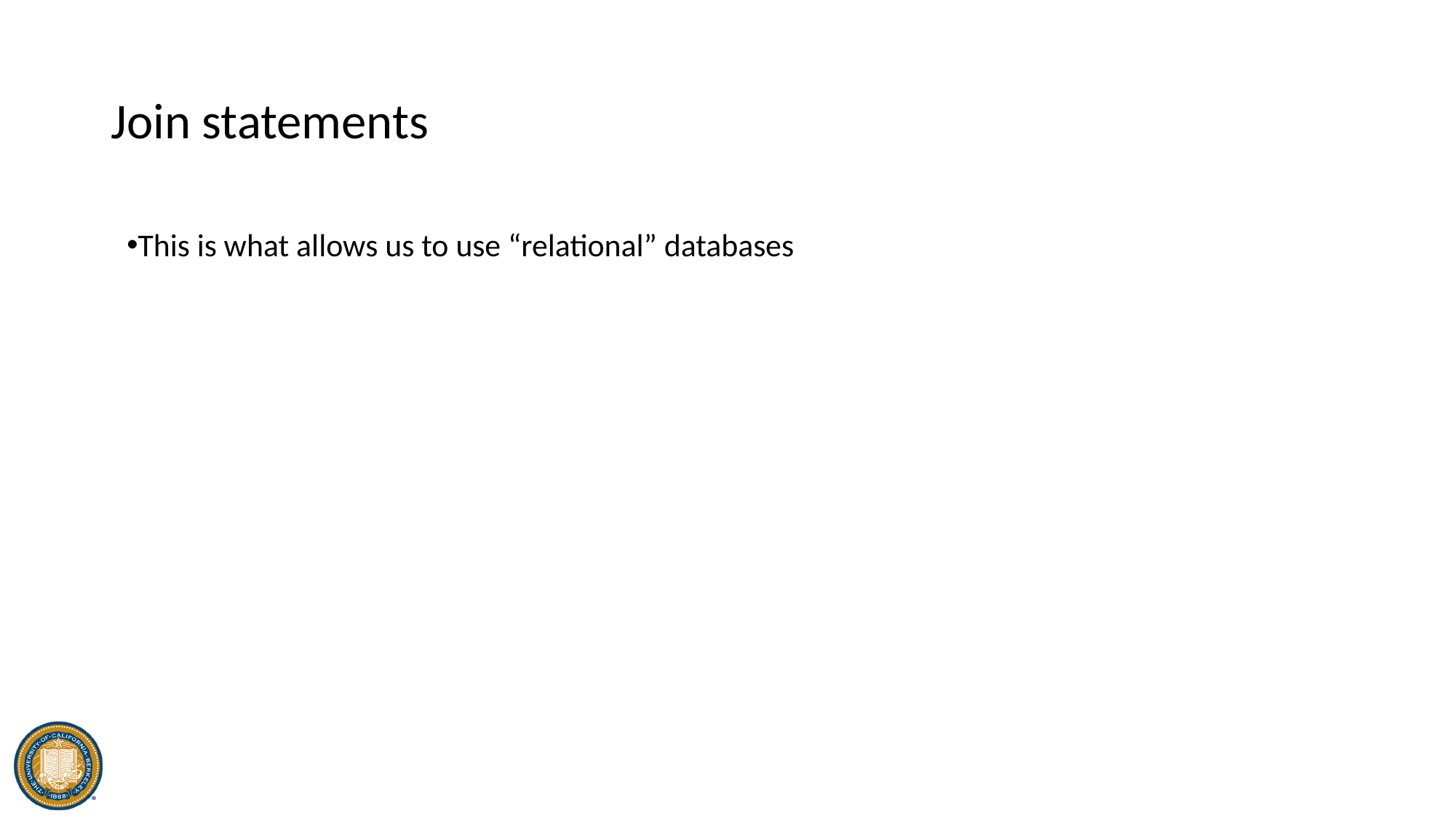

# Join statements
This is what allows us to use “relational” databases